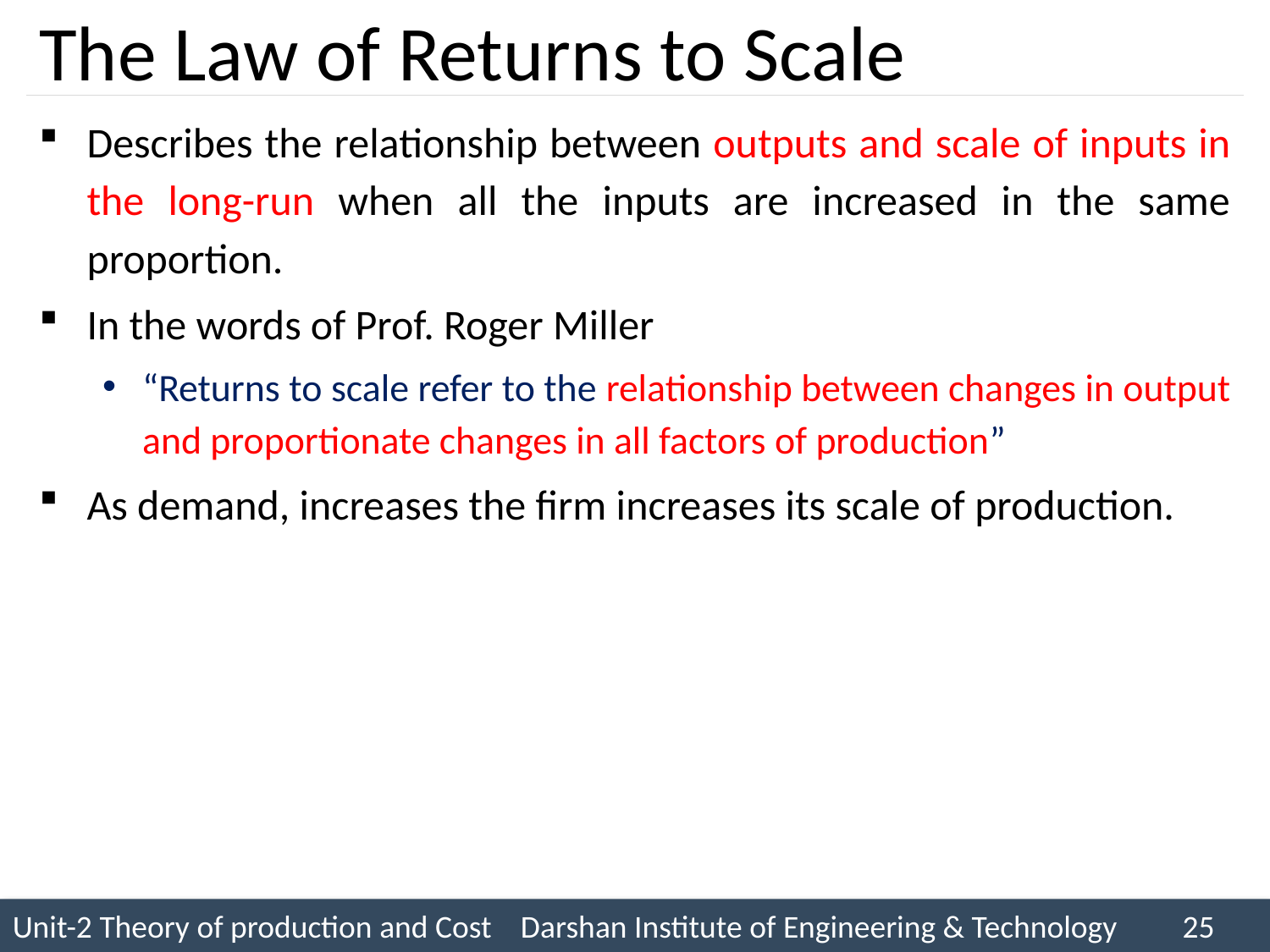

# The Law of Returns to Scale
Describes the relationship between outputs and scale of inputs in the long-run when all the inputs are increased in the same proportion.
In the words of Prof. Roger Miller
“Returns to scale refer to the relationship between changes in output and proportionate changes in all factors of production”
As demand, increases the firm increases its scale of production.